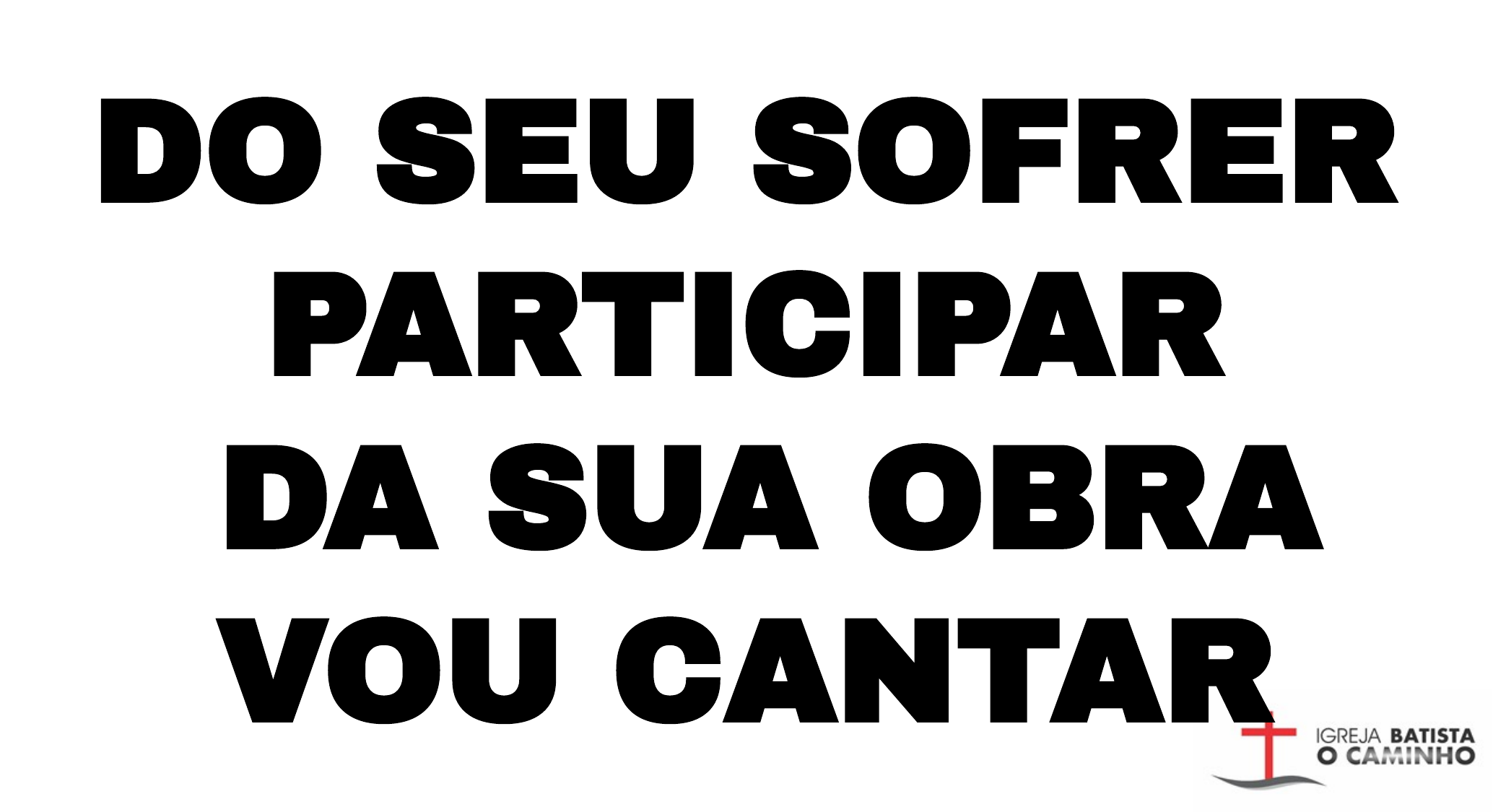

DO SEU SOFRER PARTICIPAR
 DA SUA OBRA VOU CANTAR